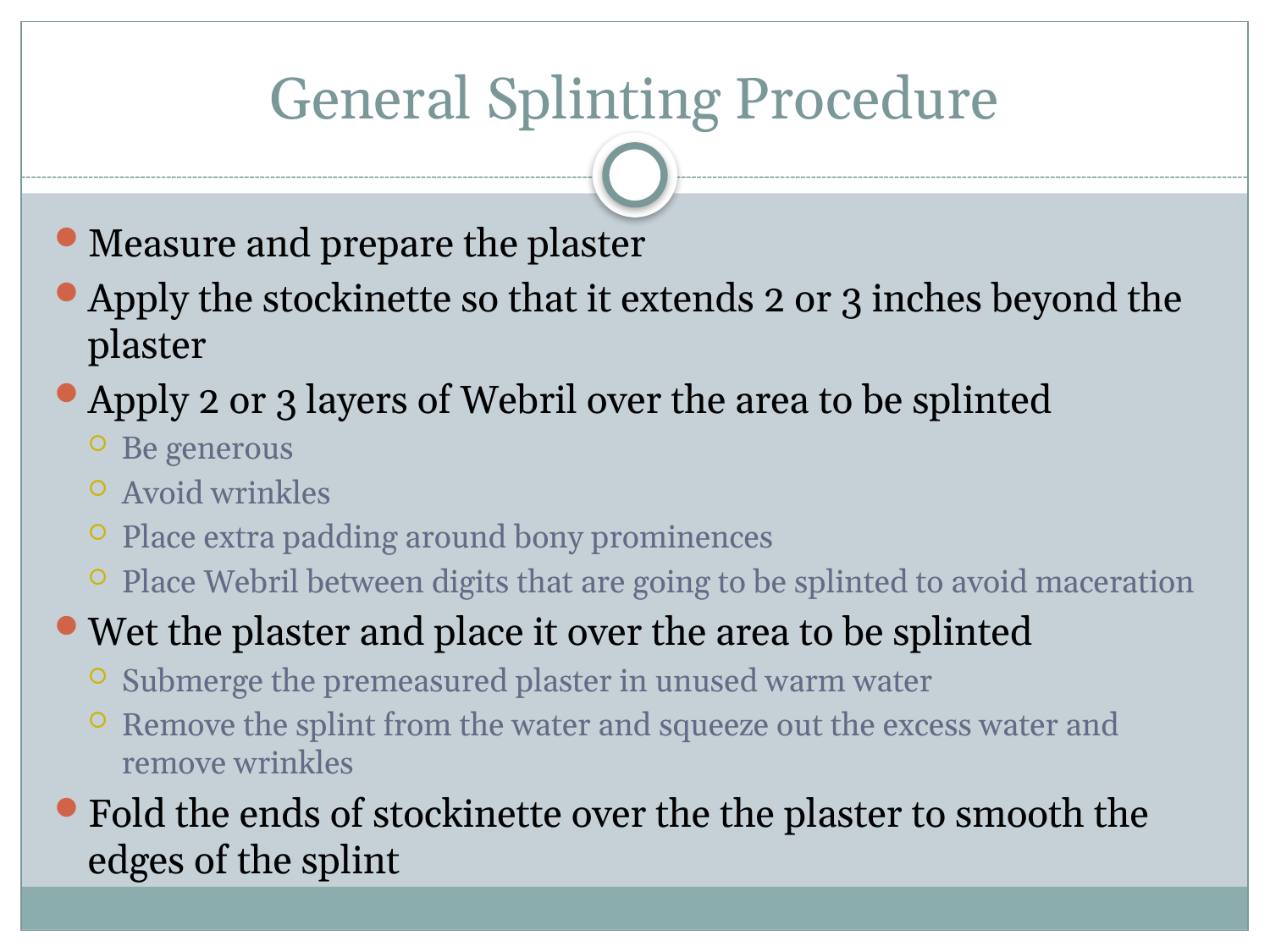

# General Splinting Procedure
Measure and prepare the plaster
Apply the stockinette so that it extends 2 or 3 inches beyond the plaster
Apply 2 or 3 layers of Webril over the area to be splinted
Be generous
Avoid wrinkles
Place extra padding around bony prominences
Place Webril between digits that are going to be splinted to avoid maceration
Wet the plaster and place it over the area to be splinted
Submerge the premeasured plaster in unused warm water
Remove the splint from the water and squeeze out the excess water and remove wrinkles
Fold the ends of stockinette over the the plaster to smooth the edges of the splint